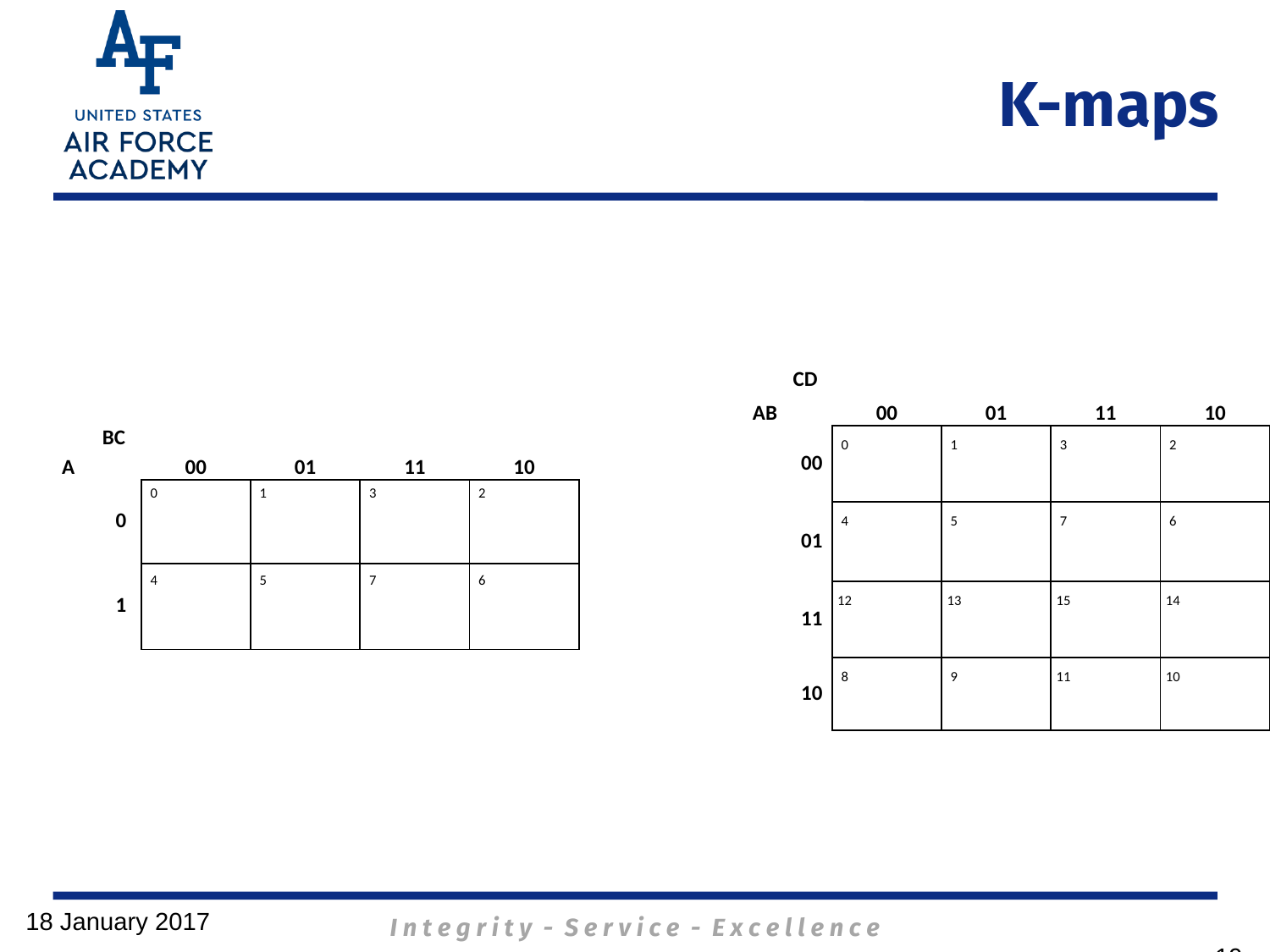

# K-maps
|  | CD |  |  |  |  |  |  |  |  |
| --- | --- | --- | --- | --- | --- | --- | --- | --- | --- |
| AB |  | 00 |  | 01 |  | 11 |  | 10 |  |
|  | 00 | 0 |  | 1 |  | 3 |  | 2 |  |
|  |  |  |  |  |  |  |  |  |  |
|  | 01 | 4 |  | 5 |  | 7 |  | 6 |  |
|  |  |  |  |  |  |  |  |  |  |
|  | 11 | 12 |  | 13 |  | 15 |  | 14 |  |
|  |  |  |  |  |  |  |  |  |  |
|  | 10 | 8 |  | 9 |  | 11 |  | 10 |  |
|  |  |  |  |  |  |  |  |  |  |
|  | BC |  |  |  |  |  |  |  |  |
| --- | --- | --- | --- | --- | --- | --- | --- | --- | --- |
| A |  | 00 |  | 01 |  | 11 |  | 10 |  |
|  | 0 | 0 |  | 1 |  | 3 |  | 2 |  |
|  |  |  |  |  |  |  |  |  |  |
|  |  |  |  |  |  |  |  |  |  |
|  | 1 | 4 |  | 5 |  | 7 |  | 6 |  |
|  |  |  |  |  |  |  |  |  |  |
|  |  |  |  |  |  |  |  |  |  |

18 January 2017

19